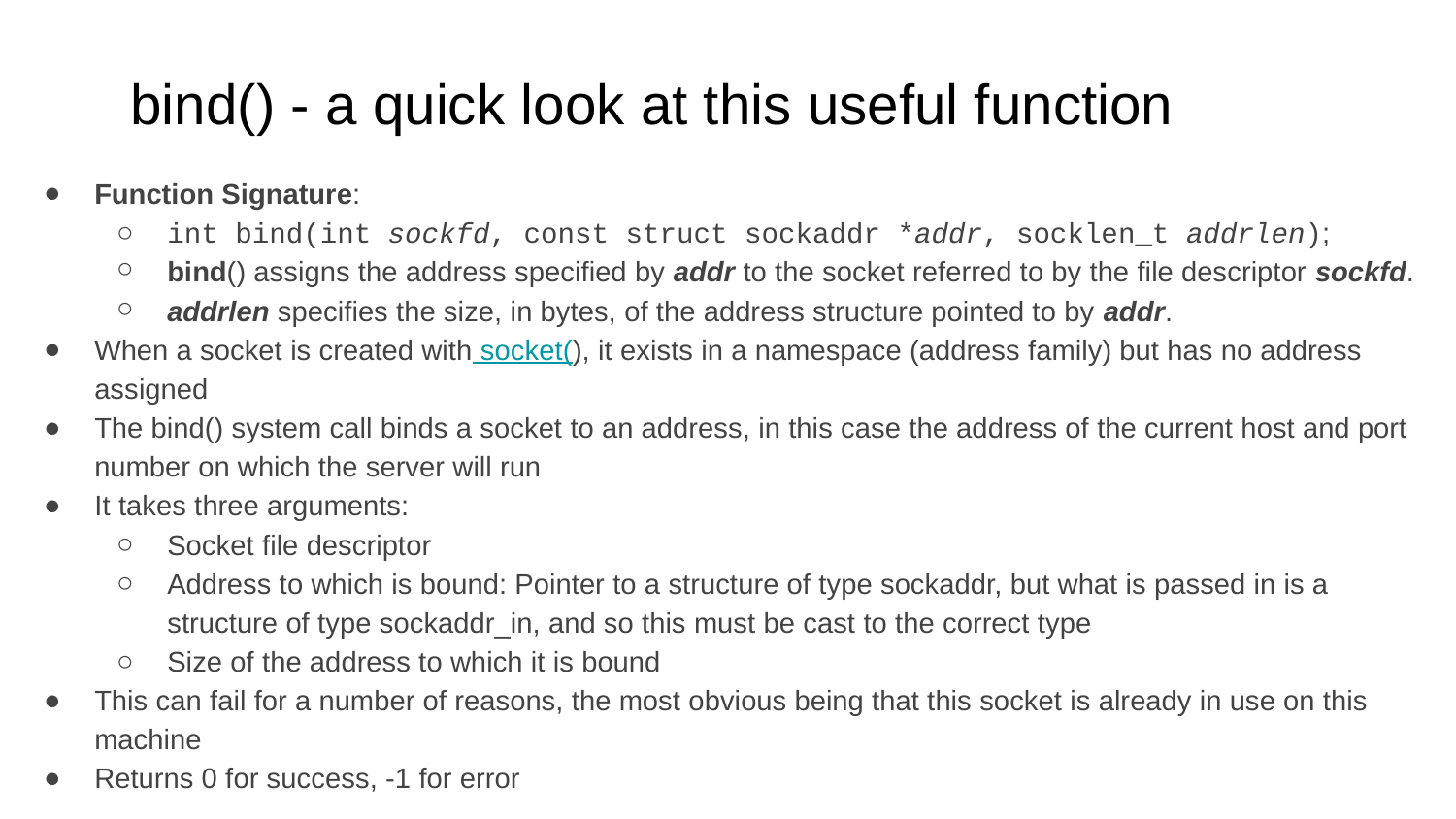

# bind() - a quick look at this useful function
Function Signature:
int bind(int sockfd, const struct sockaddr *addr, socklen_t addrlen);
bind() assigns the address specified by addr to the socket referred to by the file descriptor sockfd.
addrlen specifies the size, in bytes, of the address structure pointed to by addr.
When a socket is created with socket(), it exists in a namespace (address family) but has no address assigned
The bind() system call binds a socket to an address, in this case the address of the current host and port number on which the server will run
It takes three arguments:
Socket file descriptor
Address to which is bound: Pointer to a structure of type sockaddr, but what is passed in is a structure of type sockaddr_in, and so this must be cast to the correct type
Size of the address to which it is bound
This can fail for a number of reasons, the most obvious being that this socket is already in use on this machine
Returns 0 for success, -1 for error